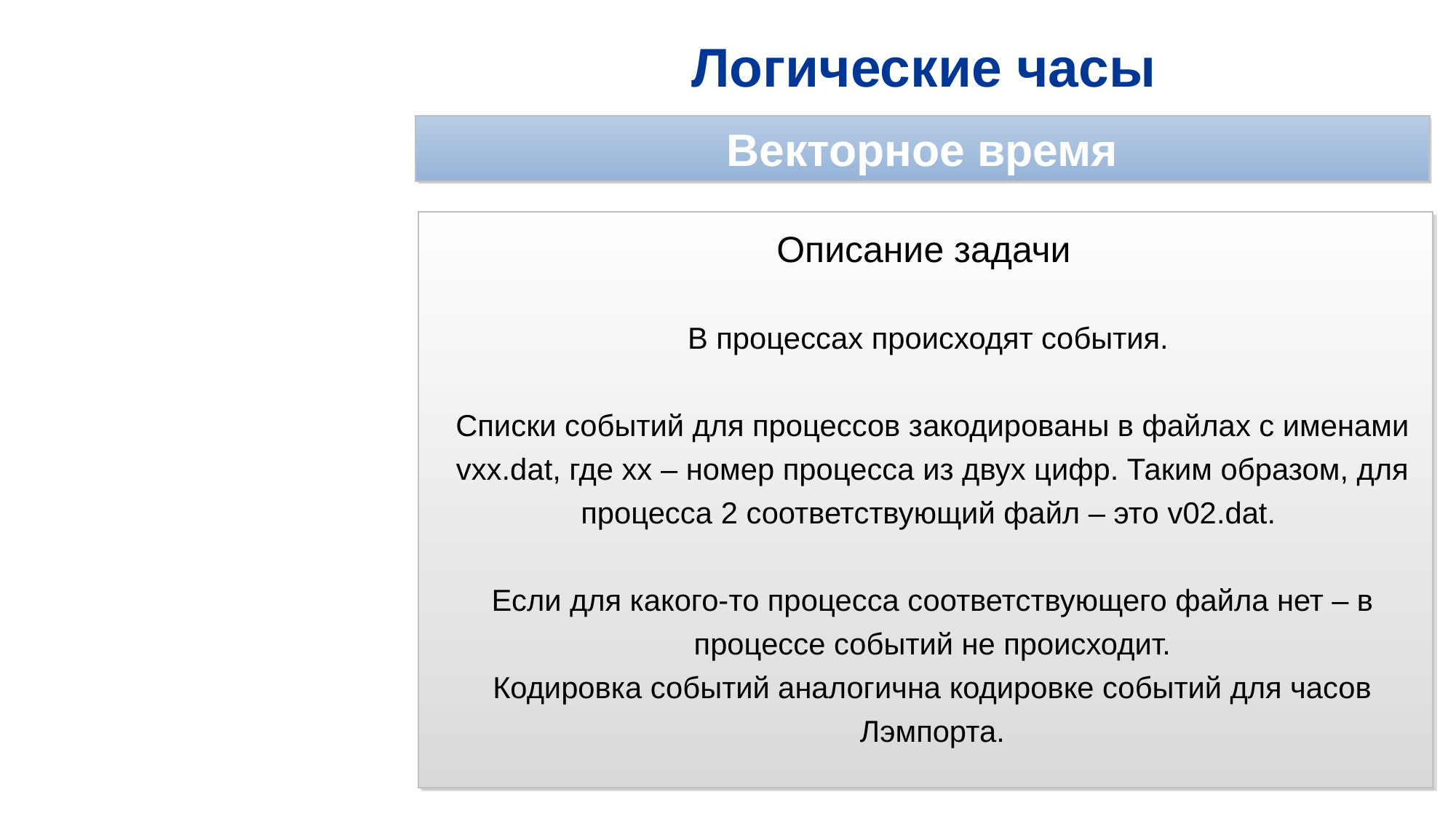

# Логические часы
Векторное время

Описание задачи
В процессах происходят события.

Списки событий для процессов закодированы в файлах с именами vxx.dat, где xx – номер процесса из двух цифр. Таким образом, для процесса 2 соответствующий файл – это v02.dat.

Если для какого-то процесса соответствующего файла нет – в процессе событий не происходит.
Кодировка событий аналогична кодировке событий для часов Лэмпорта.